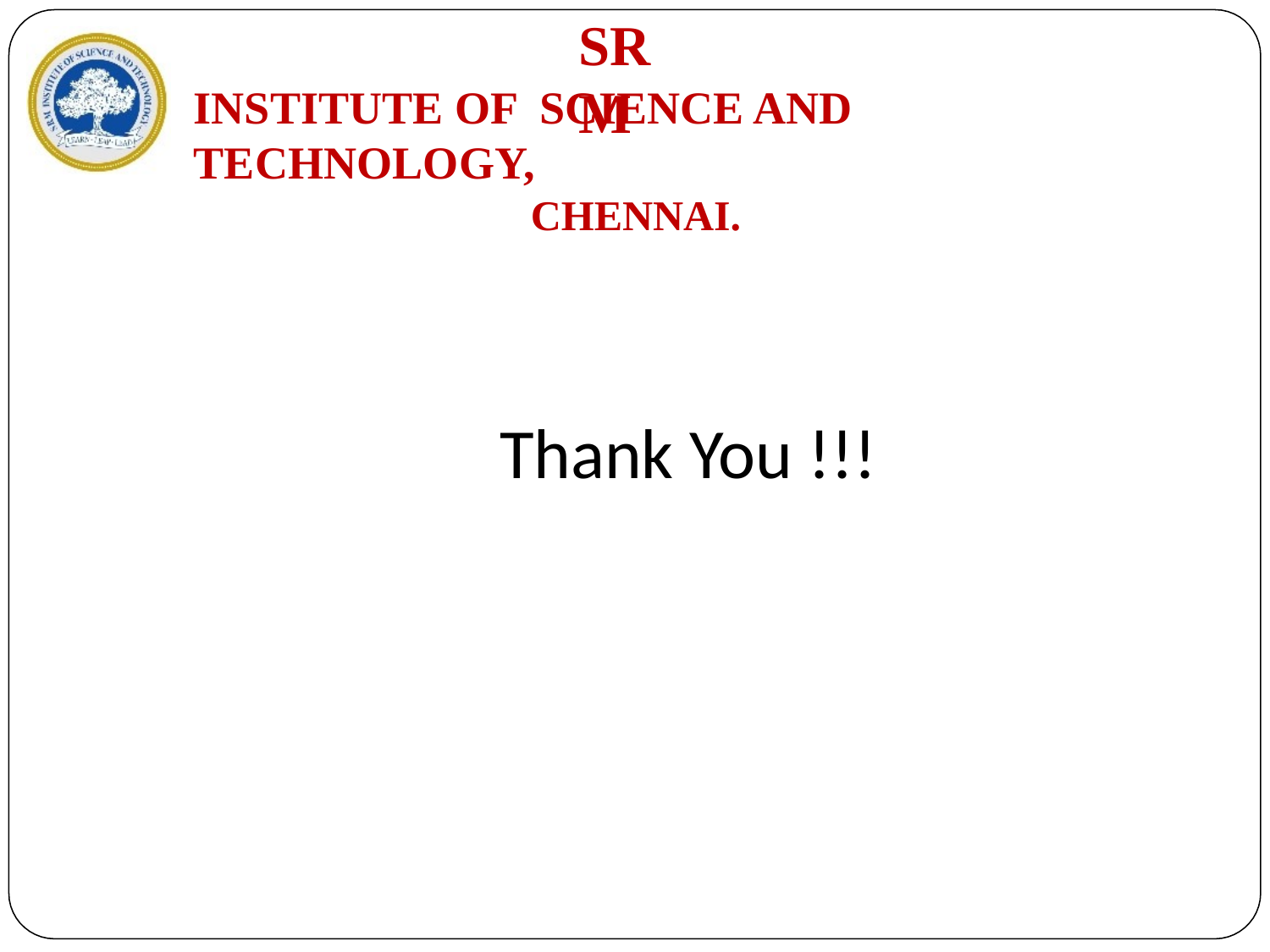

# SRM

INSTITUTE OF  SCIENCE AND TECHNOLOGY,
CHENNAI.
Thank You !!!